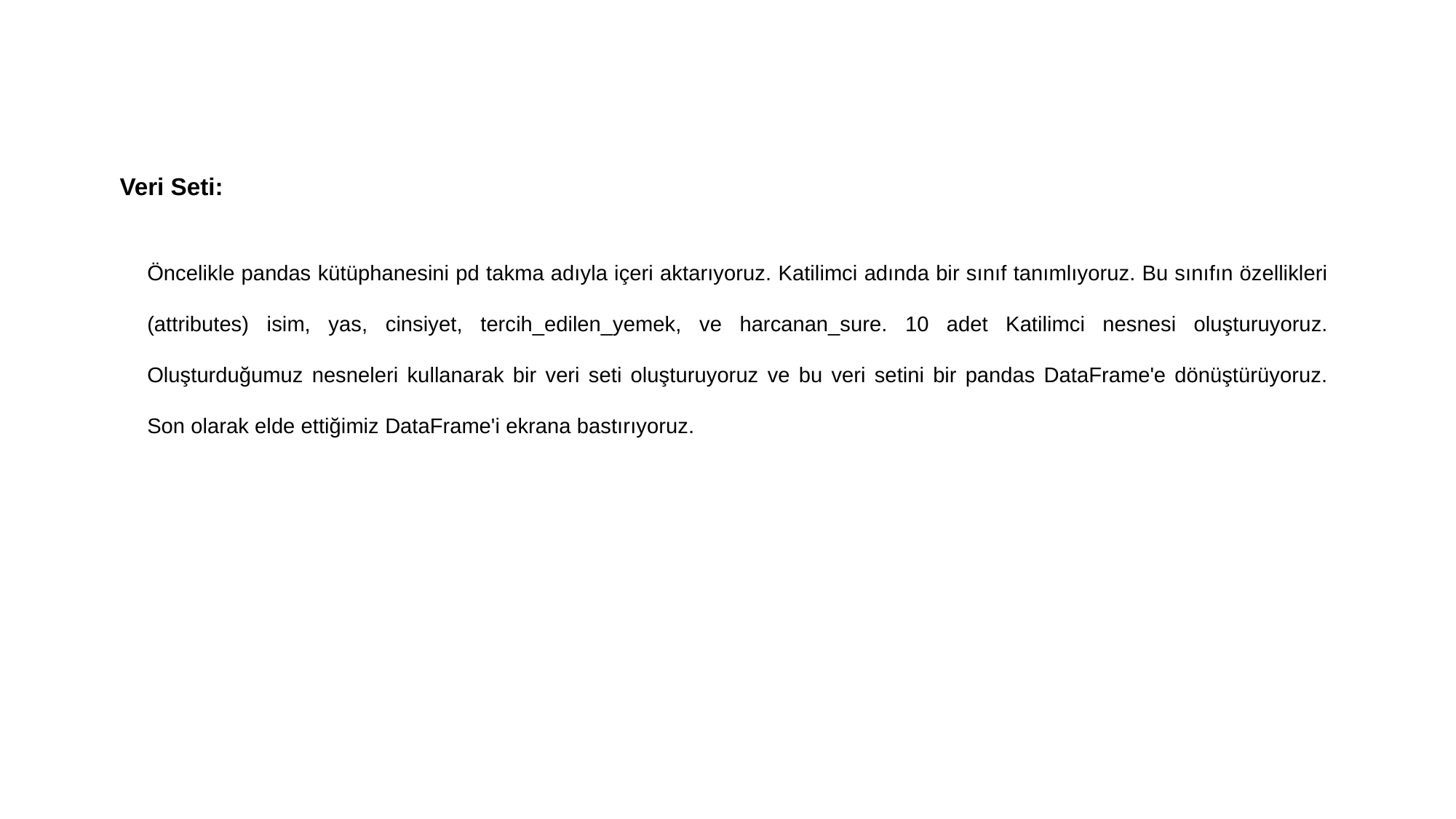

8
    Veri Seti:

Öncelikle pandas kütüphanesini pd takma adıyla içeri aktarıyoruz. Katilimci adında bir sınıf tanımlıyoruz. Bu sınıfın özellikleri (attributes) isim, yas, cinsiyet, tercih_edilen_yemek, ve harcanan_sure. 10 adet Katilimci nesnesi oluşturuyoruz. Oluşturduğumuz nesneleri kullanarak bir veri seti oluşturuyoruz ve bu veri setini bir pandas DataFrame'e dönüştürüyoruz. Son olarak elde ettiğimiz DataFrame'i ekrana bastırıyoruz.
Gizem Aygün Y230240086